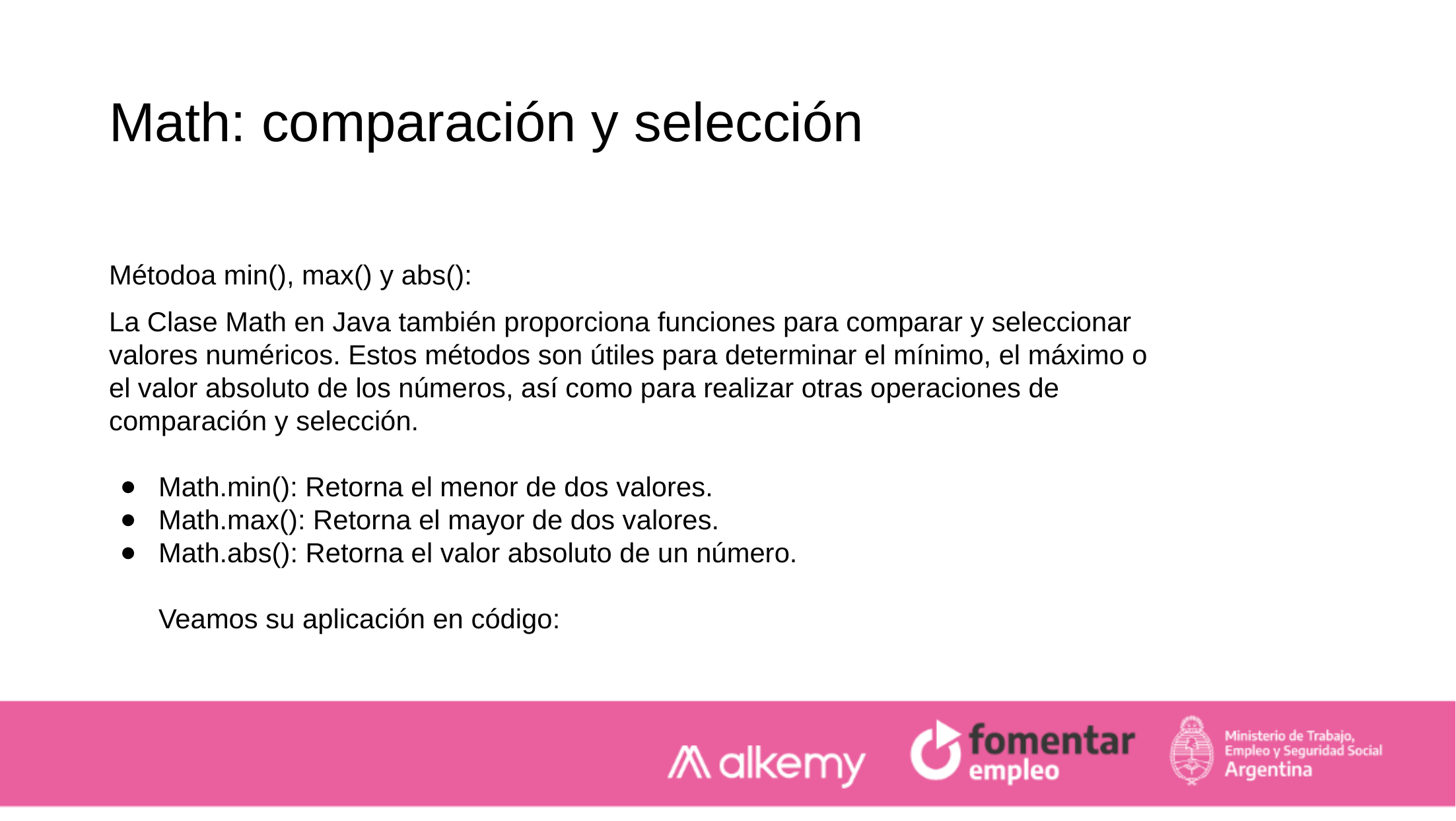

Math: comparación y selección
Métodoa min(), max() y abs():
La Clase Math en Java también proporciona funciones para comparar y seleccionar valores numéricos. Estos métodos son útiles para determinar el mínimo, el máximo o el valor absoluto de los números, así como para realizar otras operaciones de comparación y selección.

Math.min(): Retorna el menor de dos valores.
Math.max(): Retorna el mayor de dos valores.
Math.abs(): Retorna el valor absoluto de un número.

Veamos su aplicación en código: